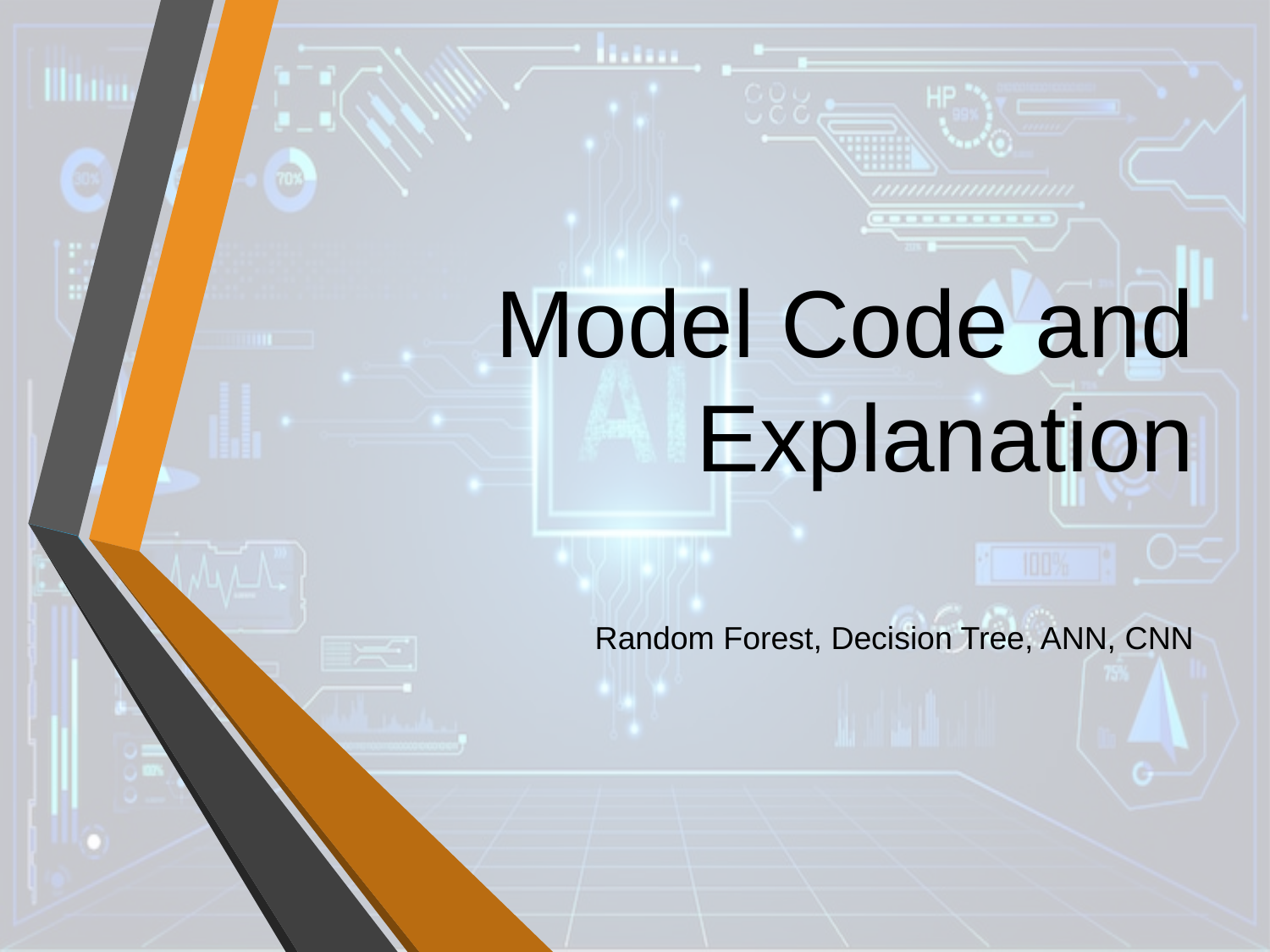

# Model Code and Explanation
Random Forest, Decision Tree, ANN, CNN